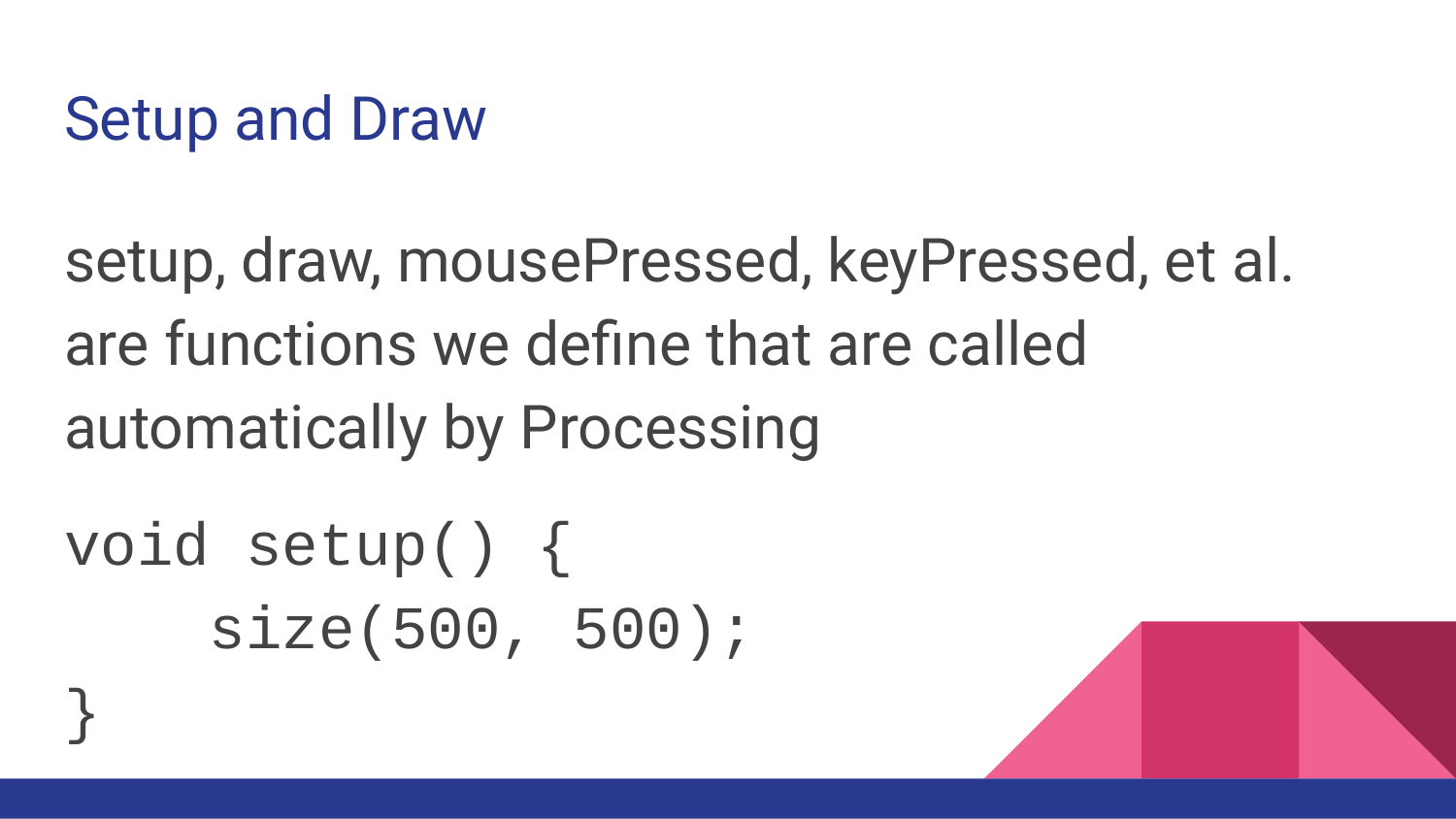

# Setup and Draw
setup, draw, mousePressed, keyPressed, et al. are functions we define that are called automatically by Processing
void setup() {
    size(500, 500);
}